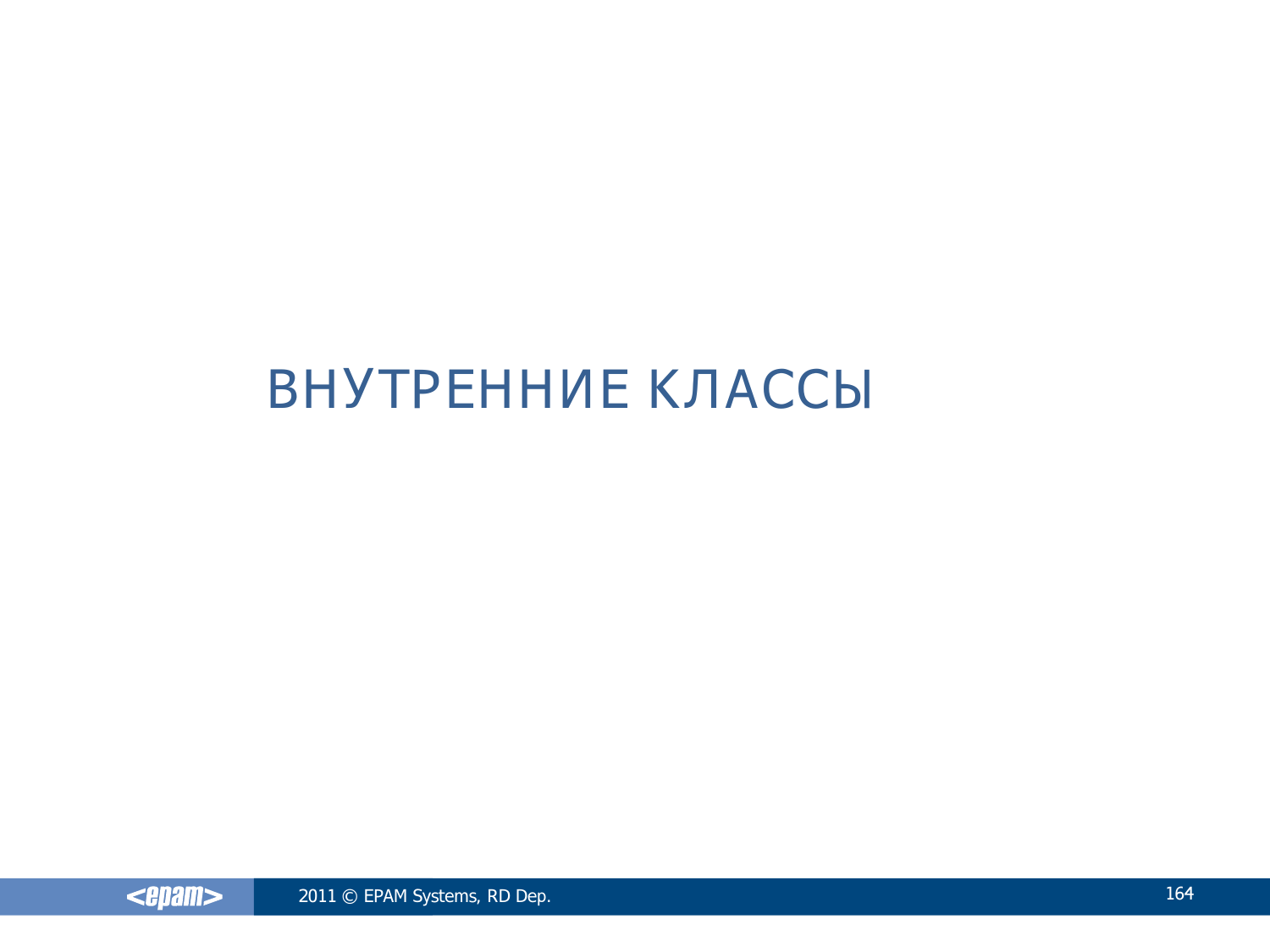

# Внутренние классы
164
2011 © EPAM Systems, RD Dep.